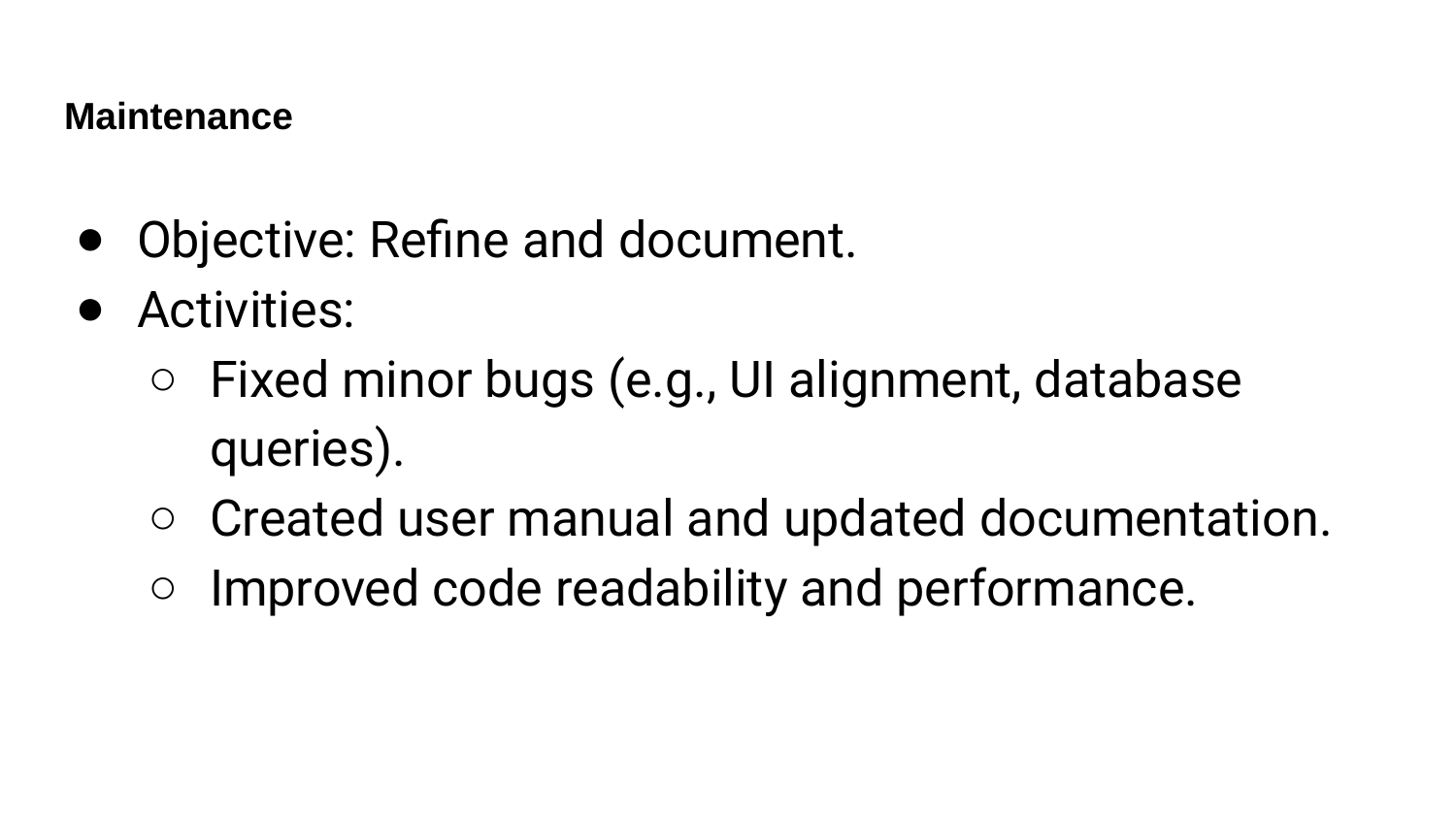

# Maintenance

Objective: Refine and document.
Activities:
Fixed minor bugs (e.g., UI alignment, database queries).
Created user manual and updated documentation.
Improved code readability and performance.